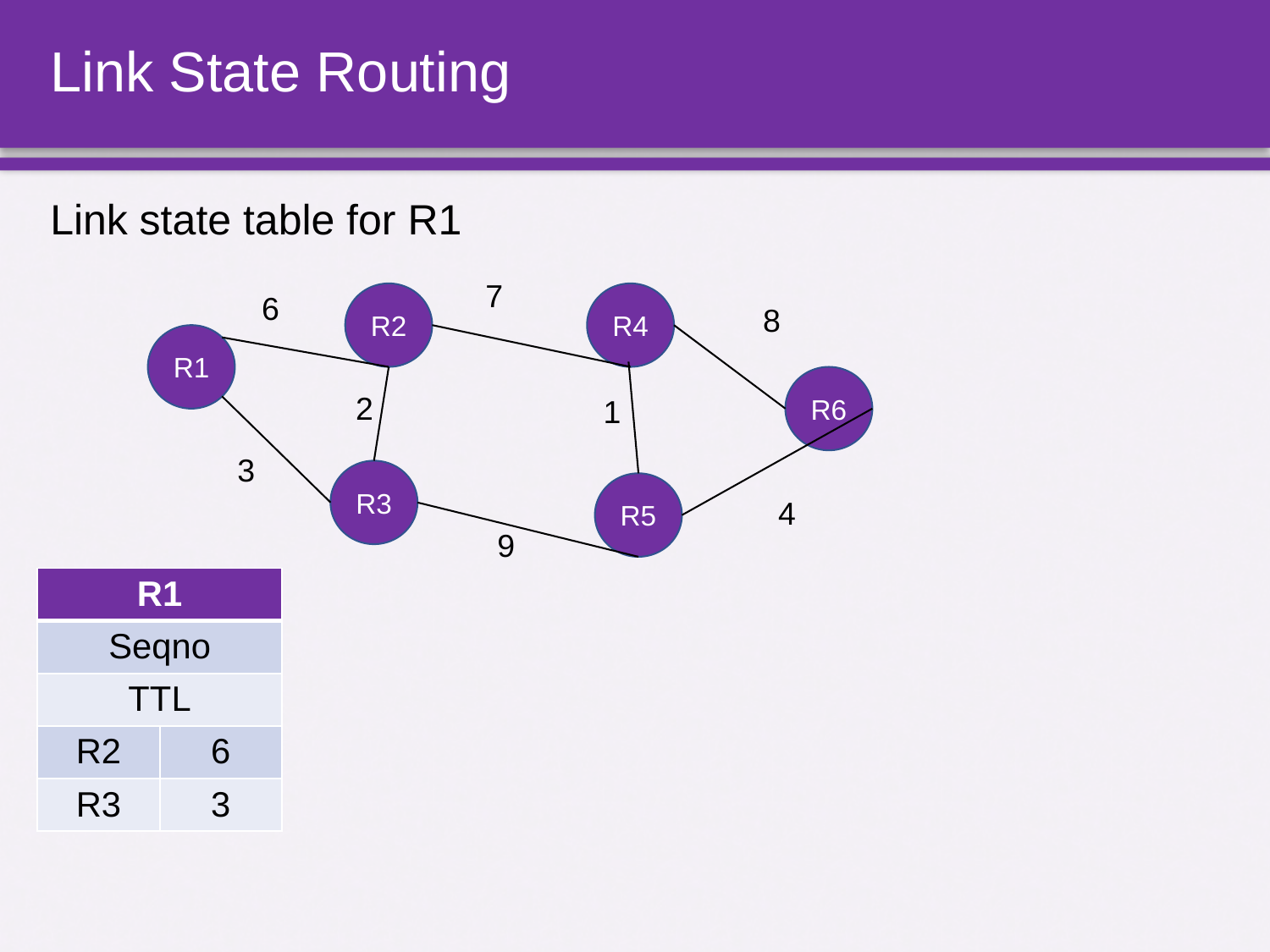

# Link State Routing
Link state table for R1
7
6
R2
R4
8
R1
R6
2
1
3
R3
R5
4
9
| R1 |  |
| --- | --- |
| Seqno |  |
| TTL |  |
| R2 | 6 |
| R3 | 3 |